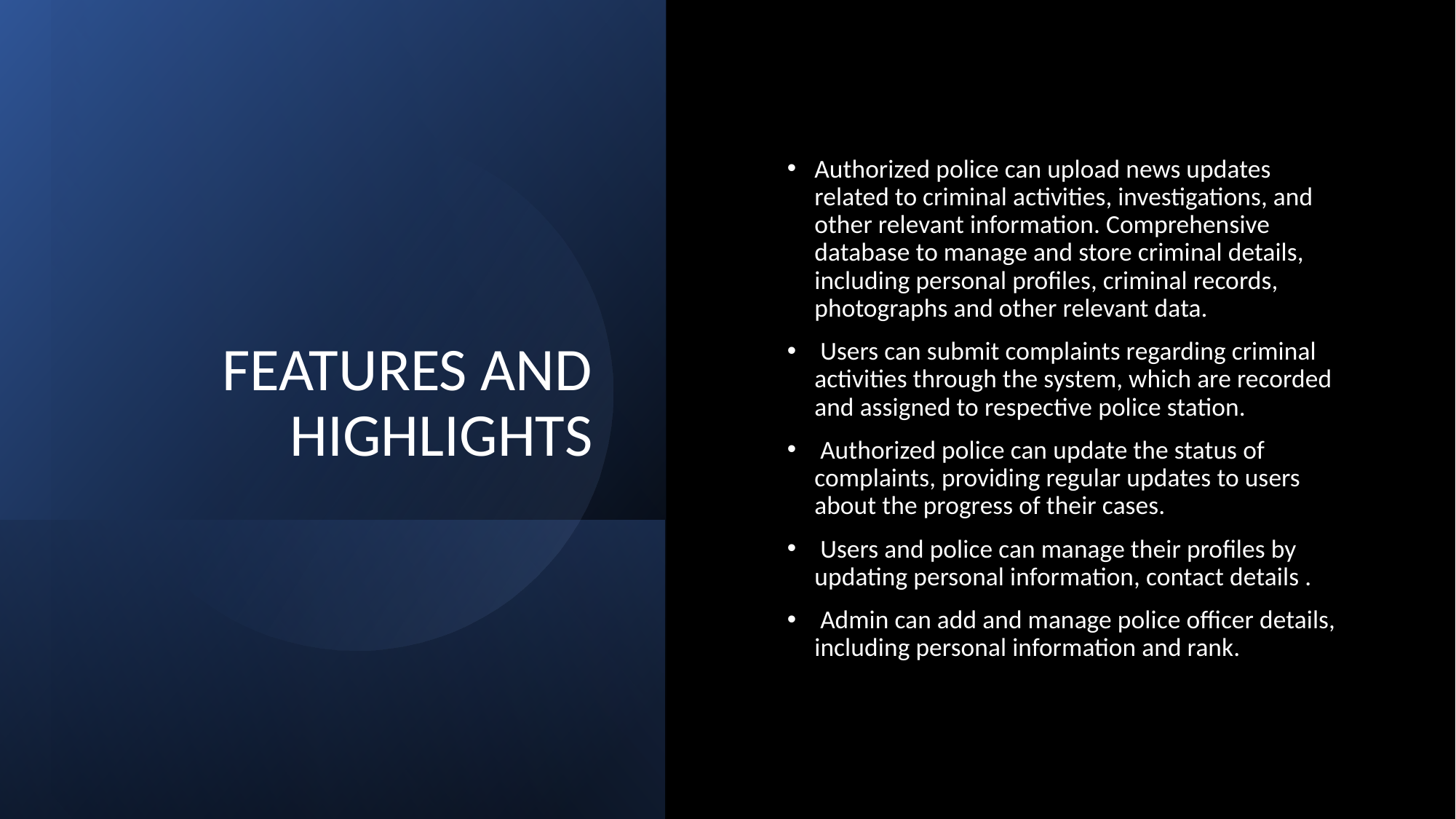

# FEATURES AND HIGHLIGHTS

Authorized police can upload news updates related to criminal activities, investigations, and other relevant information. Comprehensive database to manage and store criminal details, including personal profiles, criminal records, photographs and other relevant data.
 Users can submit complaints regarding criminal activities through the system, which are recorded and assigned to respective police station.
 Authorized police can update the status of complaints, providing regular updates to users about the progress of their cases.
 Users and police can manage their profiles by updating personal information, contact details .
 Admin can add and manage police officer details, including personal information and rank.